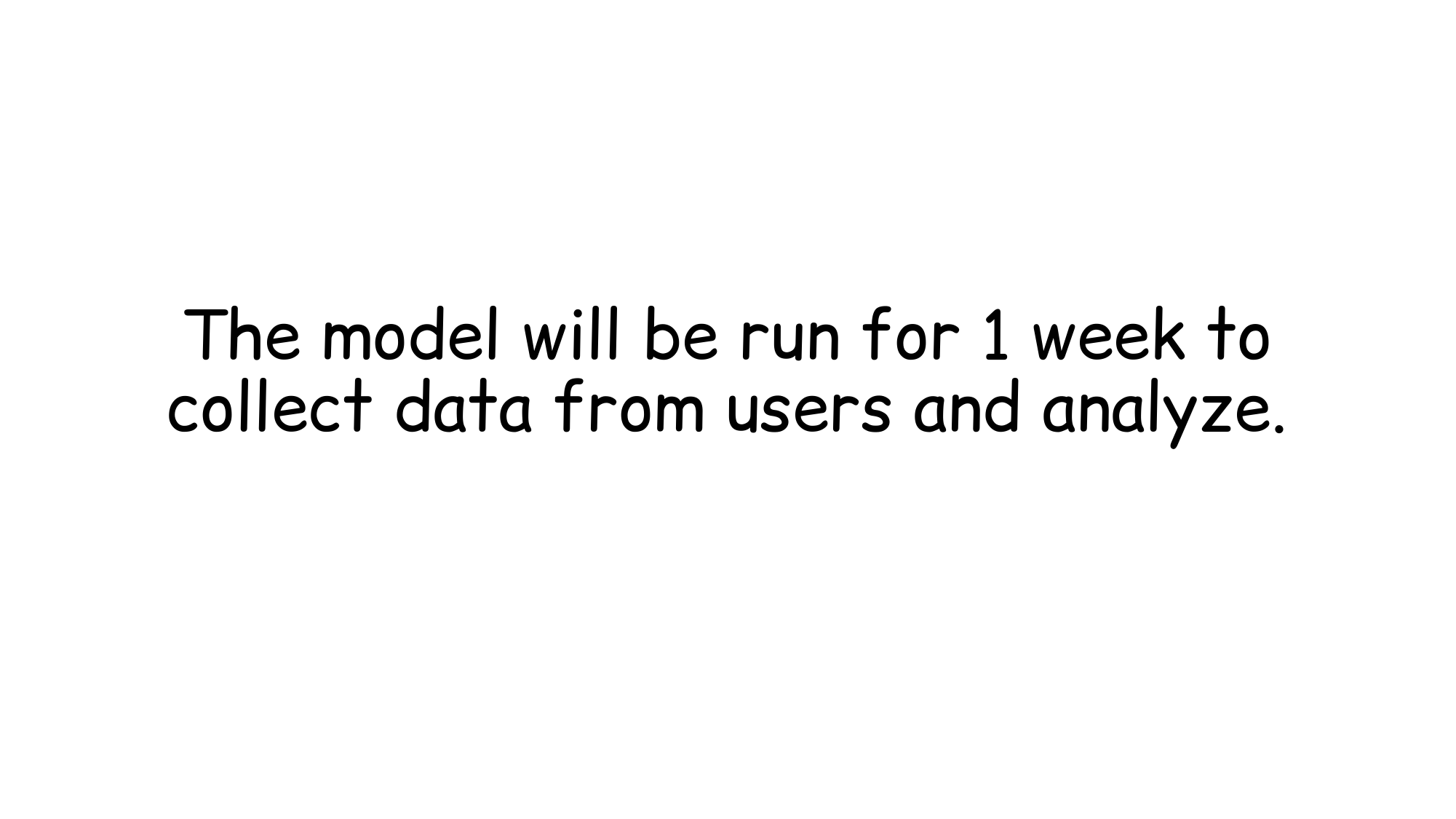

# The model will be run for 1 week to collect data from users and analyze.